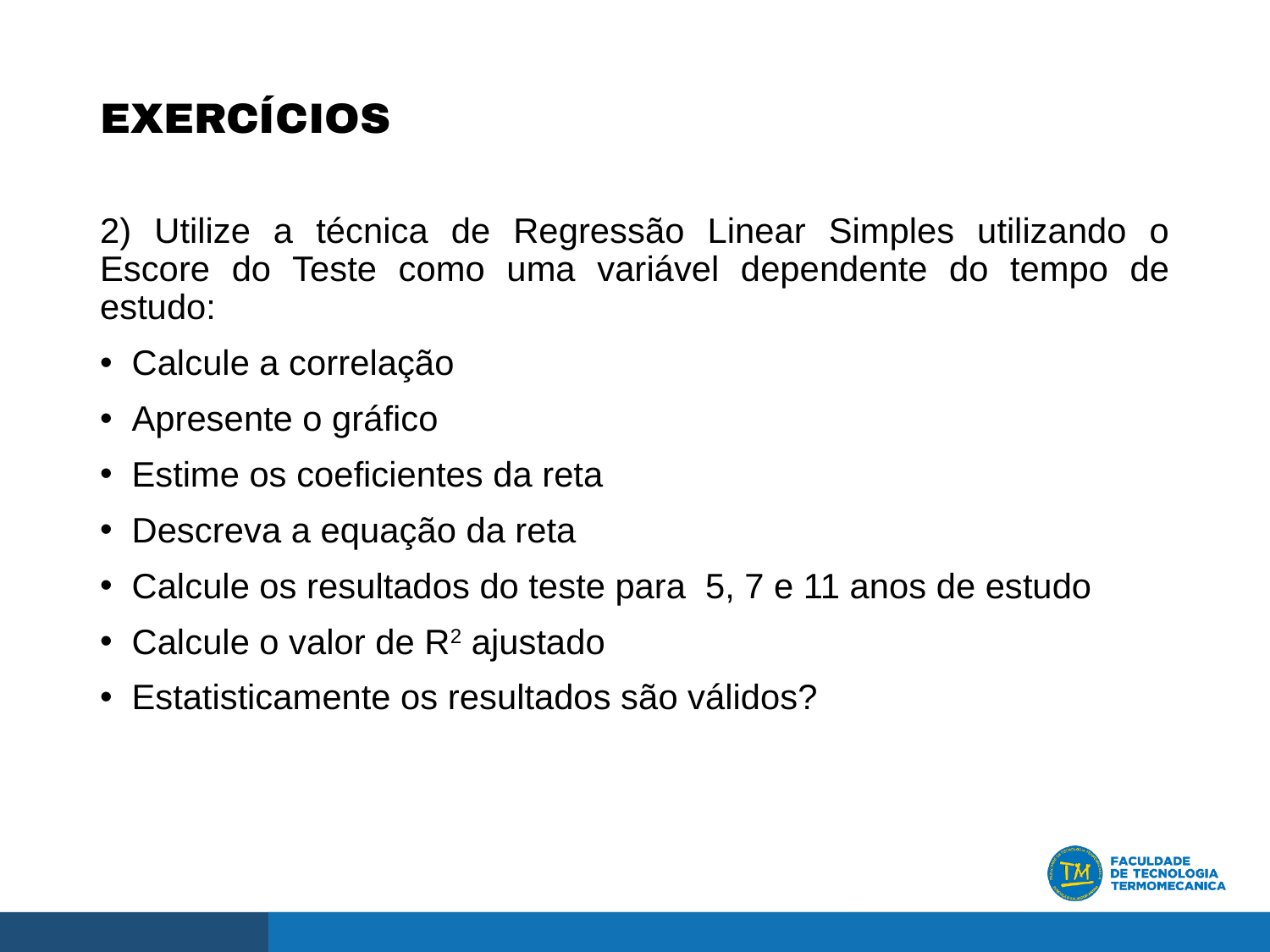

# EXERCÍCIOS
2) Utilize a técnica de Regressão Linear Simples utilizando o Escore do Teste como uma variável dependente do tempo de estudo:
Calcule a correlação
Apresente o gráfico
Estime os coeficientes da reta
Descreva a equação da reta
Calcule os resultados do teste para  5, 7 e 11 anos de estudo
Calcule o valor de R2 ajustado
Estatisticamente os resultados são válidos?